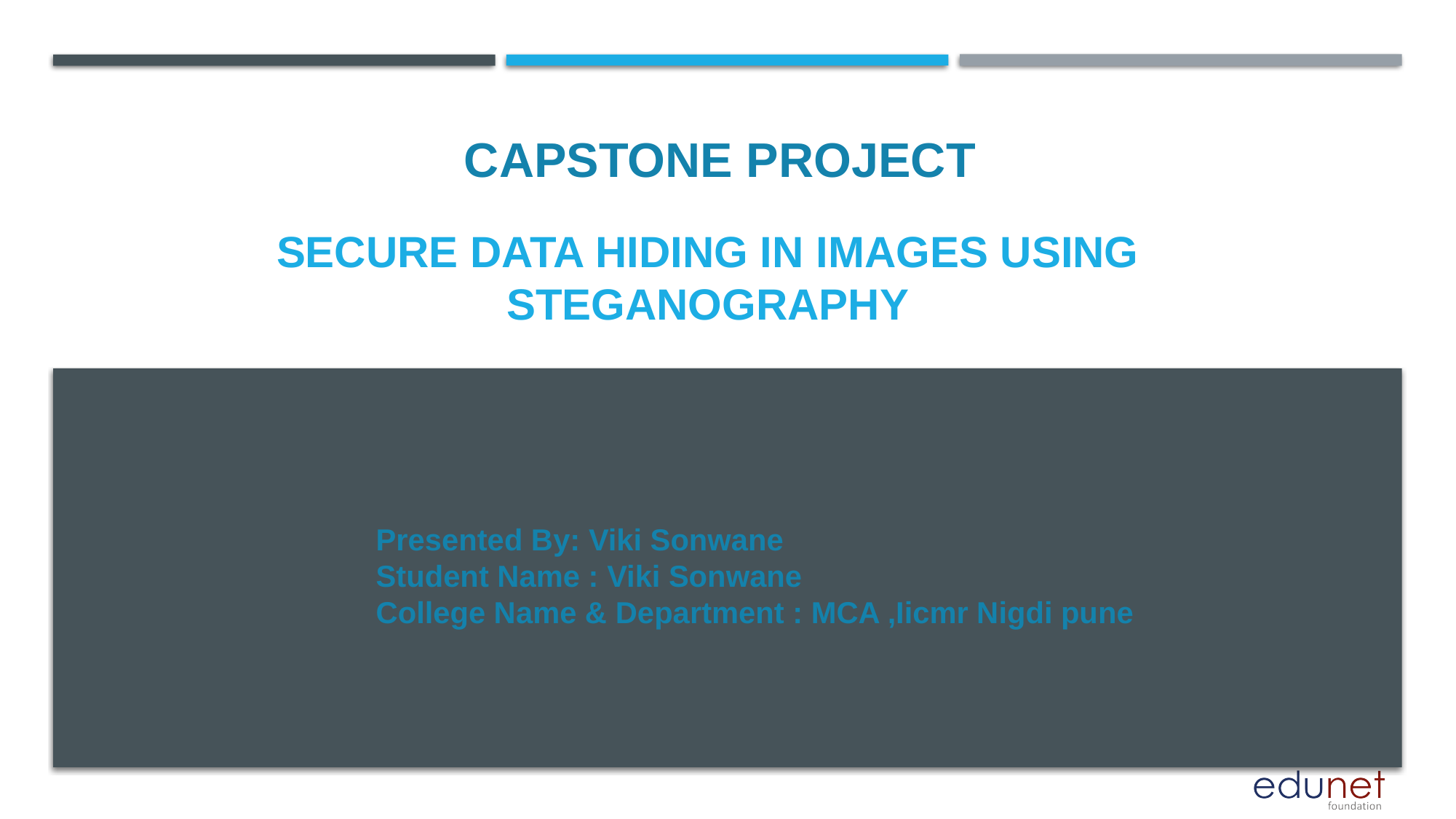

CAPSTONE PROJECT
# SECURE DATA HIDING IN IMAGES USING STEGANOGRAPHY
Presented By: Viki Sonwane
Student Name : Viki Sonwane
College Name & Department : MCA ,Iicmr Nigdi pune